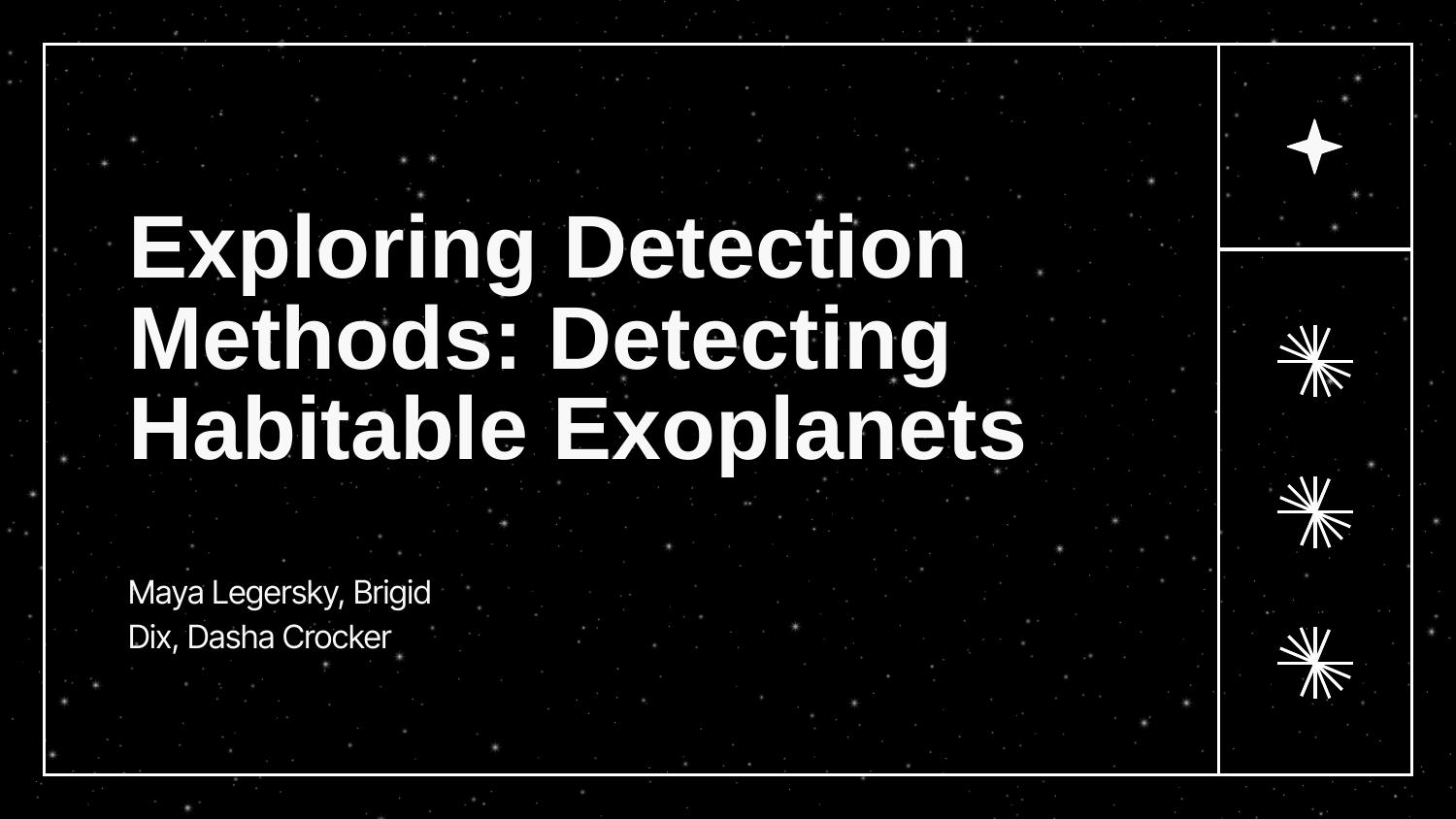

# Exploring Detection Methods: Detecting Habitable Exoplanets

Maya Legersky, Brigid Dix, Dasha Crocker